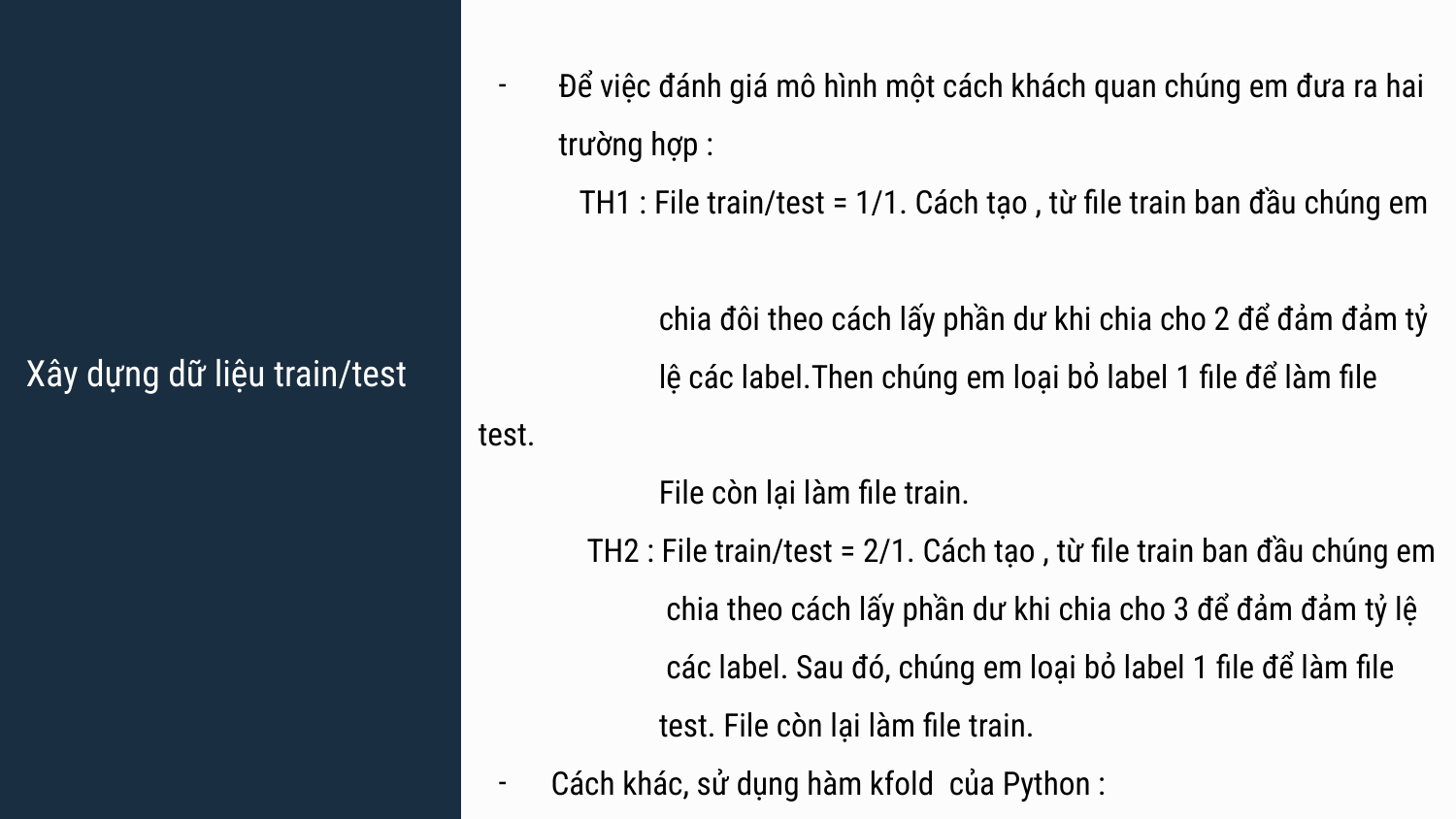

Để việc đánh giá mô hình một cách khách quan chúng em đưa ra hai
 trường hợp :
  TH1 : File train/test = 1/1. Cách tạo , từ file train ban đầu chúng em
                        chia đôi theo cách lấy phần dư khi chia cho 2 để đảm đảm tỷ
                        lệ các label.Then chúng em loại bỏ label 1 file để làm file test.
                        File còn lại làm file train.
   TH2 : File train/test = 2/1. Cách tạo , từ file train ban đầu chúng em
                         chia theo cách lấy phần dư khi chia cho 3 để đảm đảm tỷ lệ
                         các label. Sau đó, chúng em loại bỏ label 1 file để làm file
                        test. File còn lại làm file train.
Cách khác, sử dụng hàm kfold  của Python :
            + Với tỷ lệ tập train/test = 4/1
# Xây dựng dữ liệu train/test